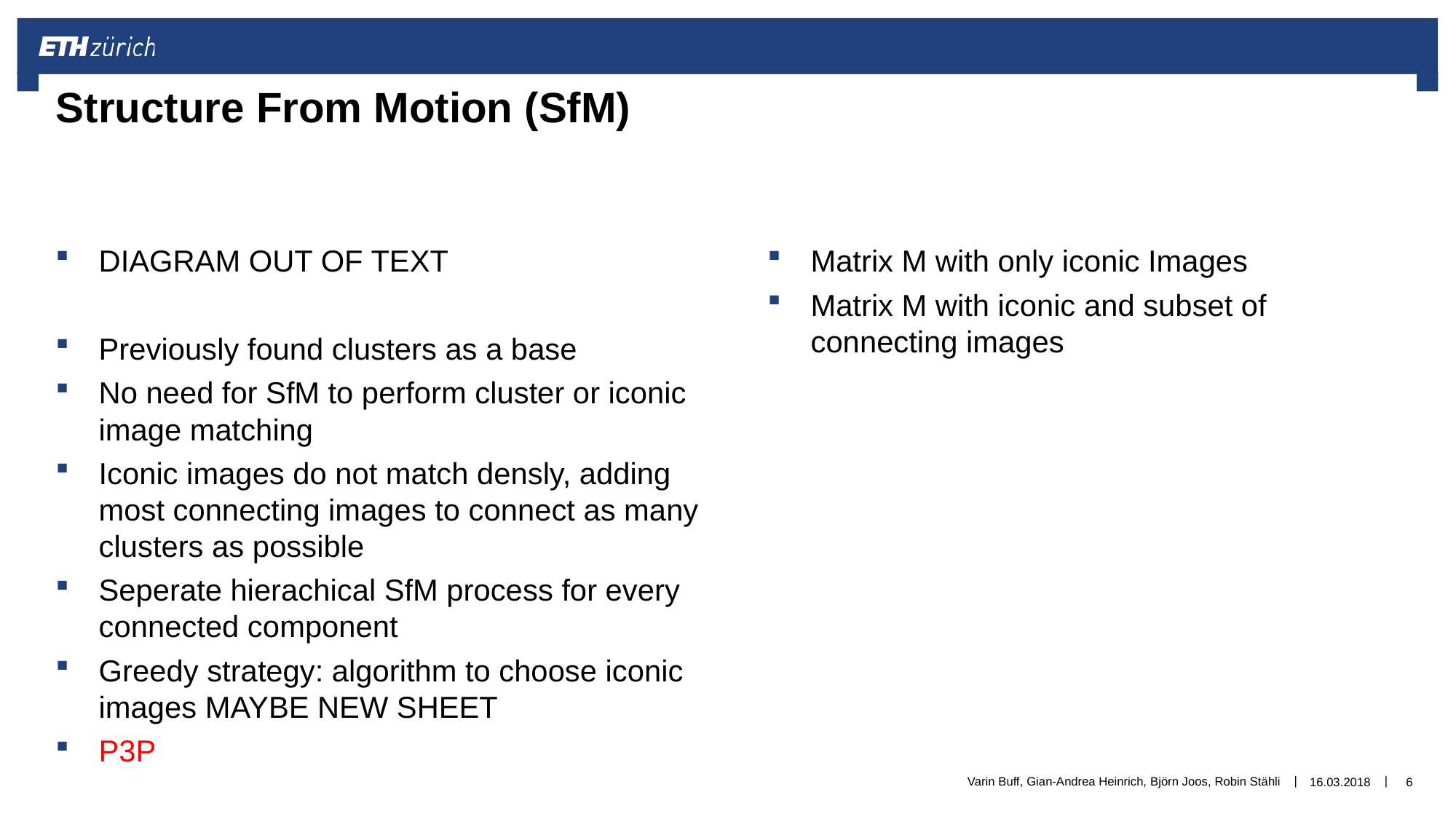

# Structure From Motion (SfM)
DIAGRAM OUT OF TEXT

Previously found clusters as a base
No need for SfM to perform cluster or iconic image matching
Iconic images do not match densly, adding most connecting images to connect as many clusters as possible
Seperate hierachical SfM process for every connected component
Greedy strategy: algorithm to choose iconic images MAYBE NEW SHEET
P3P

Matrix M with only iconic Images
Matrix M with iconic and subset of connecting images
Varin Buff, Gian-Andrea Heinrich, Björn Joos, Robin Stähli
16.03.2018
6